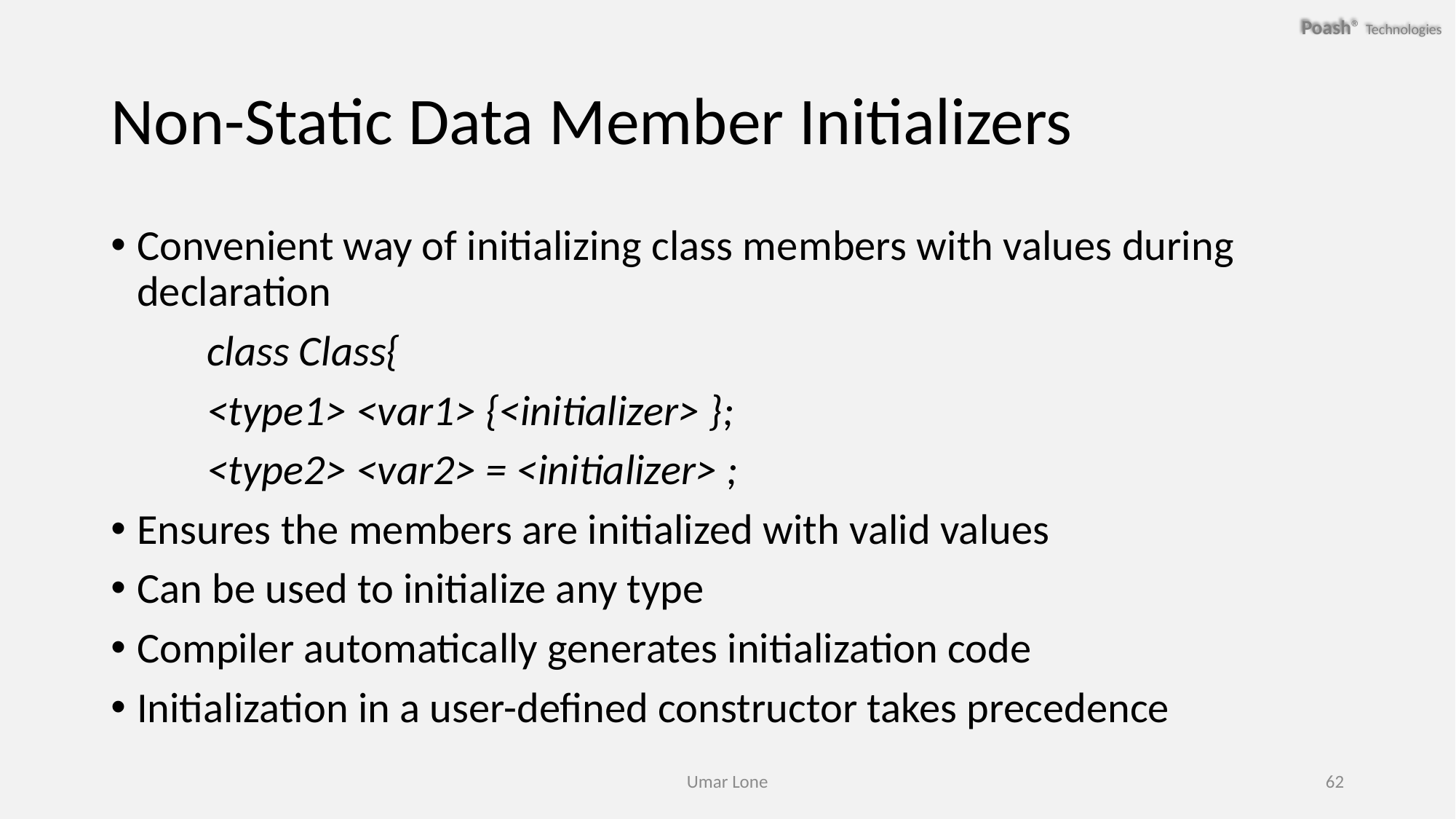

# Non-Static Data Member Initializers
Convenient way of initializing class members with values during declaration
		class Class{
			<type1> <var1> {<initializer> };
			<type2> <var2> = <initializer> ;
Ensures the members are initialized with valid values
Can be used to initialize any type
Compiler automatically generates initialization code
Initialization in a user-defined constructor takes precedence

Umar Lone
62